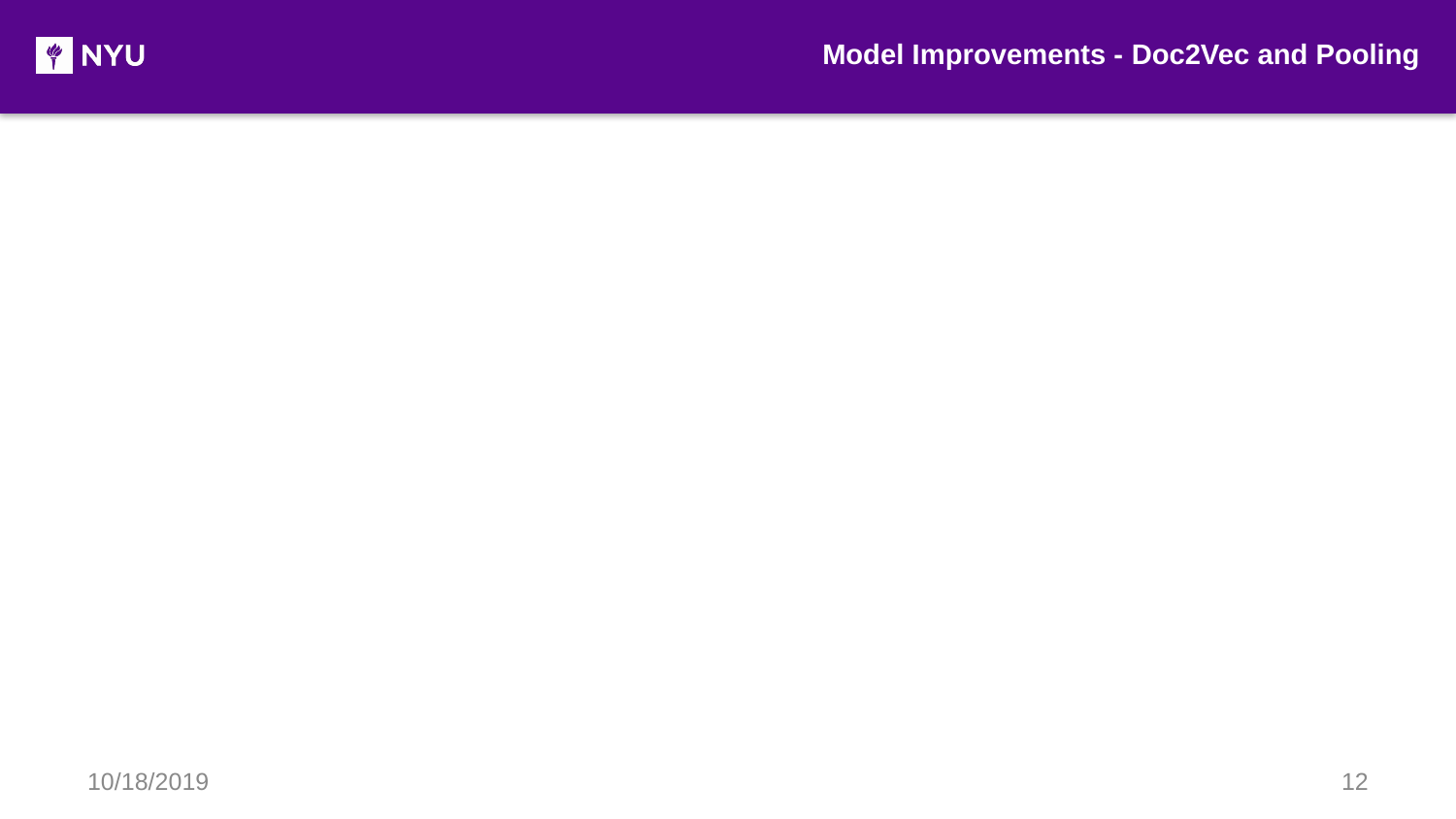

Model Improvements - Doc2Vec and Pooling

10/18/2019
12